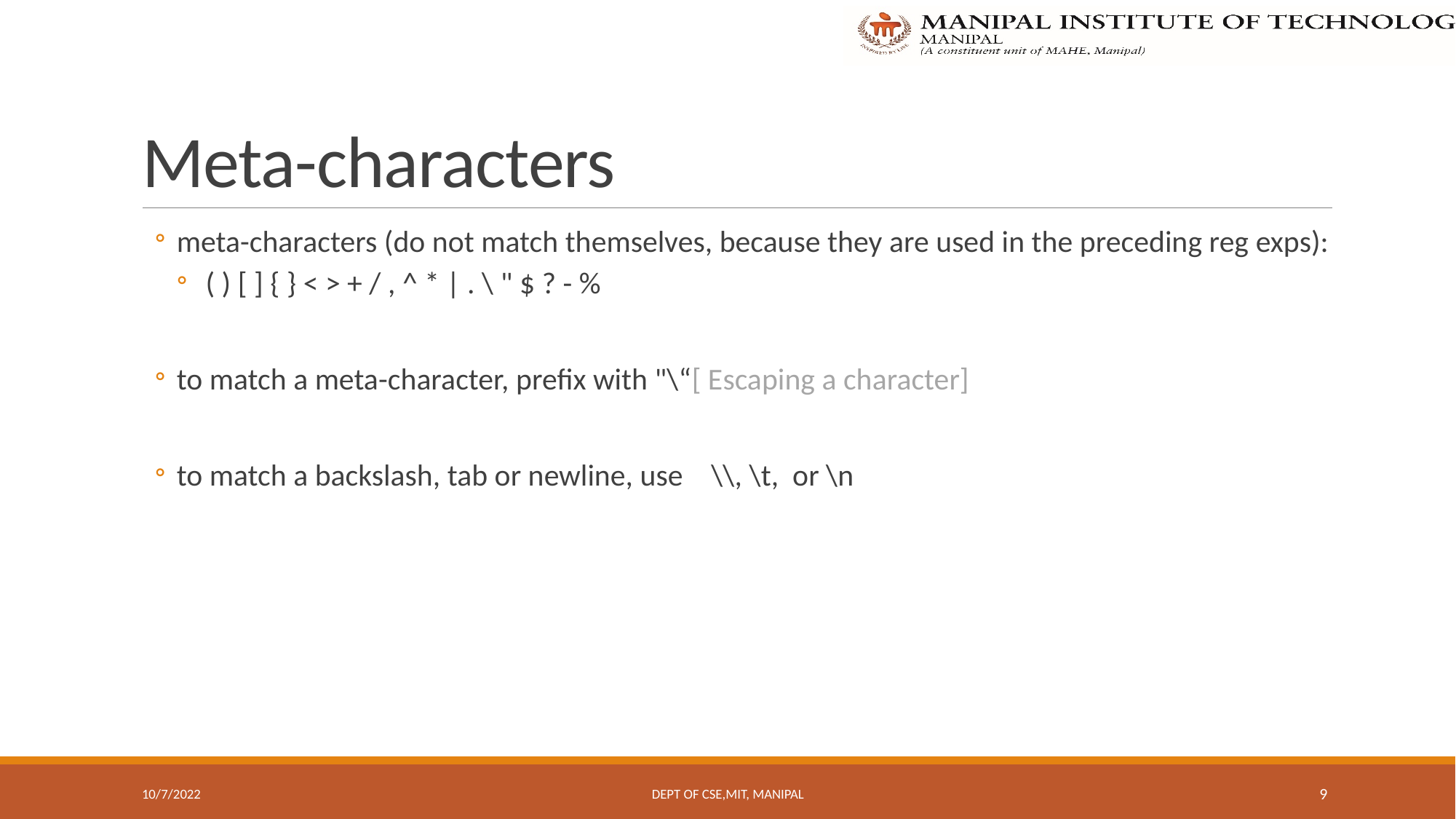

# Meta-characters
meta-characters (do not match themselves, because they are used in the preceding reg exps):
 ( ) [ ] { } < > + / , ^ * | . \ " $ ? - %

to match a meta-character, prefix with "\“[ Escaping a character]

to match a backslash, tab or newline, use    \\, \t,  or \n

10/7/2022
Dept Of CSE,MIT, Manipal
9